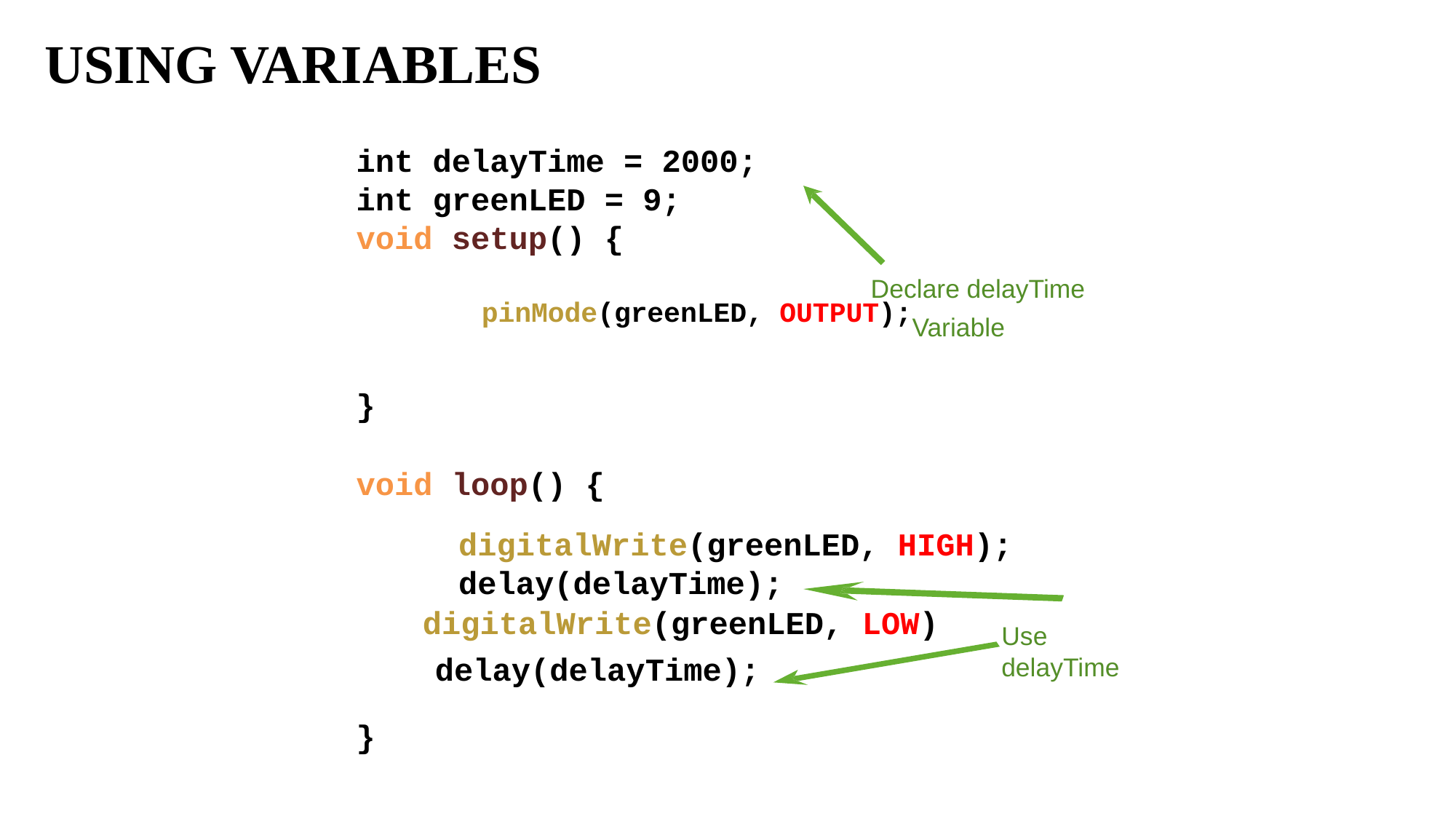

# USING VARIABLES
int delayTime = 2000;
int greenLED = 9;
void setup() {
Declare delayTime
pinMode(greenLED, OUTPUT);Variable

}

void loop() {

digitalWrite(greenLED, HIGH);
delay(delayTime);

digitalWrite(greenLED, LOW)
  delay(delayTime);
Use delayTime

}